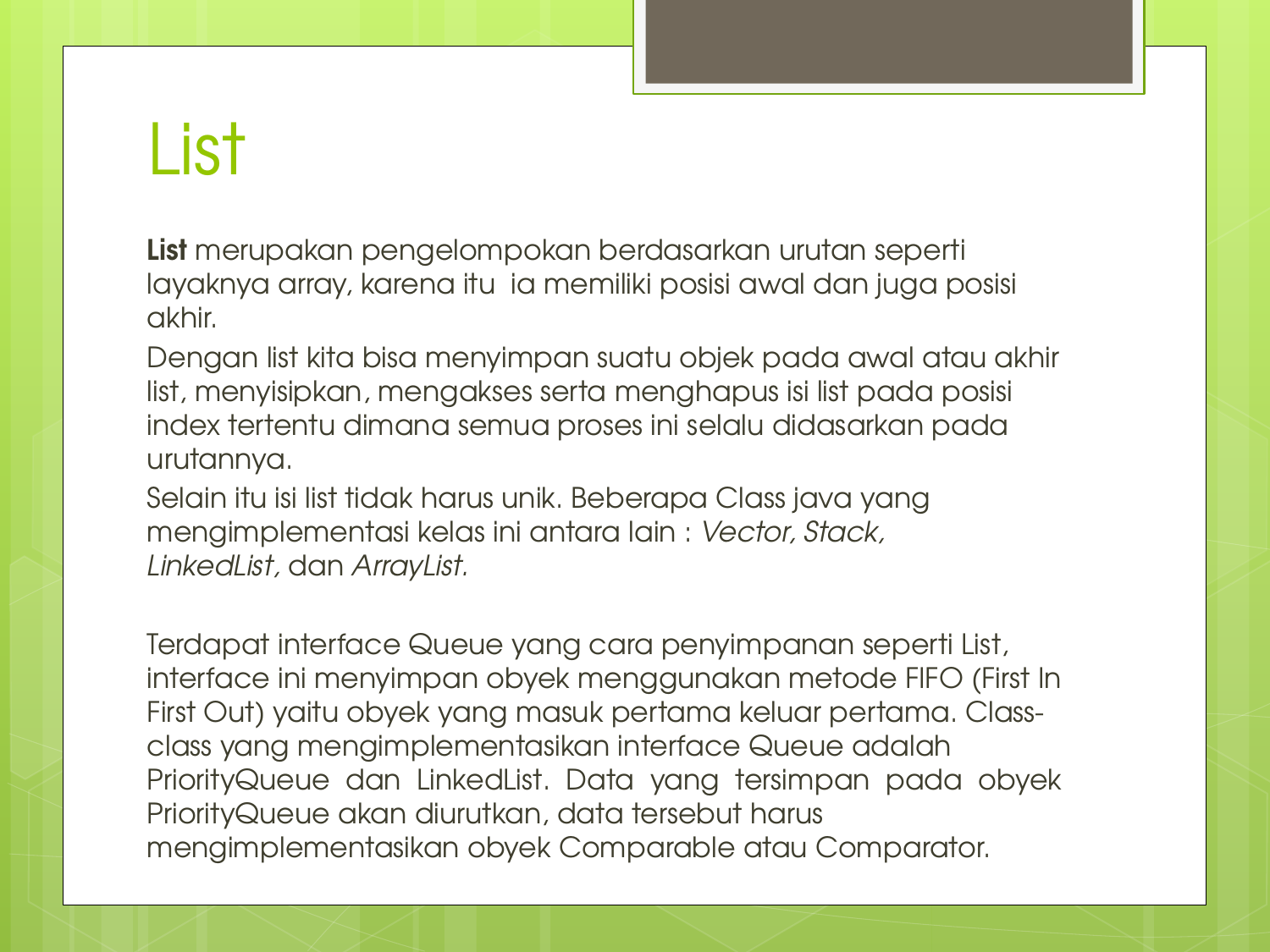

# List
List merupakan pengelompokan berdasarkan urutan seperti layaknya array, karena itu  ia memiliki posisi awal dan juga posisi akhir.
Dengan list kita bisa menyimpan suatu objek pada awal atau akhir list, menyisipkan, mengakses serta menghapus isi list pada posisi index tertentu dimana semua proses ini selalu didasarkan pada urutannya.
Selain itu isi list tidak harus unik. Beberapa Class java yang mengimplementasi kelas ini antara lain : Vector, Stack, LinkedList, dan ArrayList.

Terdapat interface Queue yang cara penyimpanan seperti List, interface ini menyimpan obyek menggunakan metode FIFO (First In First Out) yaitu obyek yang masuk pertama keluar pertama. Class-class yang mengimplementasikan interface Queue adalah PriorityQueue  dan  LinkedList.  Data  yang  tersimpan  pada  obyek PriorityQueue akan diurutkan, data tersebut harus mengimplementasikan obyek Comparable atau Comparator.